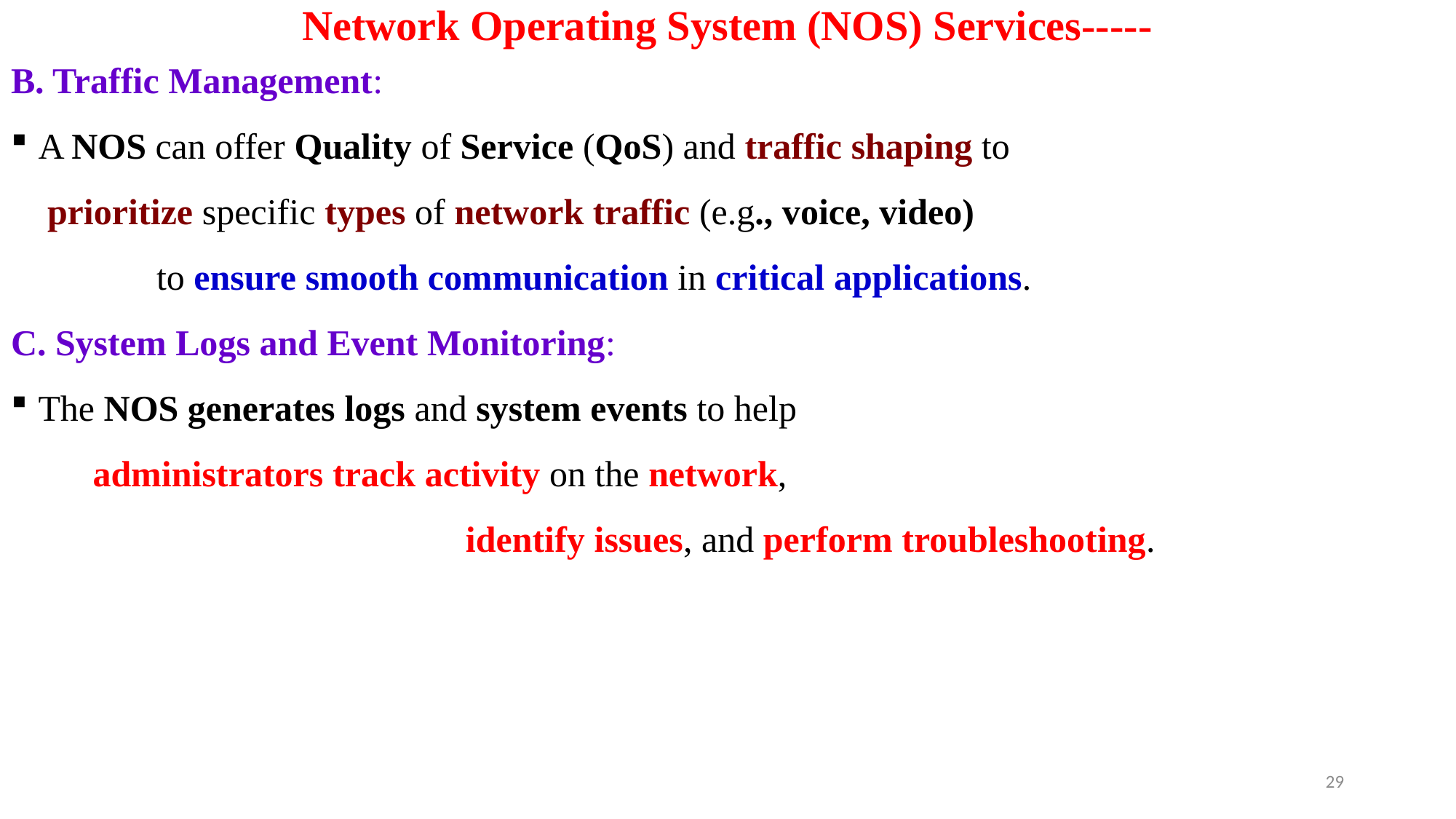

# Network Operating System (NOS) Services-----
B. Traffic Management:
A NOS can offer Quality of Service (QoS) and traffic shaping to
    prioritize specific types of network traffic (e.g., voice, video)
                to ensure smooth communication in critical applications.
C. System Logs and Event Monitoring:
The NOS generates logs and system events to help
         administrators track activity on the network,
                     			  identify issues, and perform troubleshooting.
29